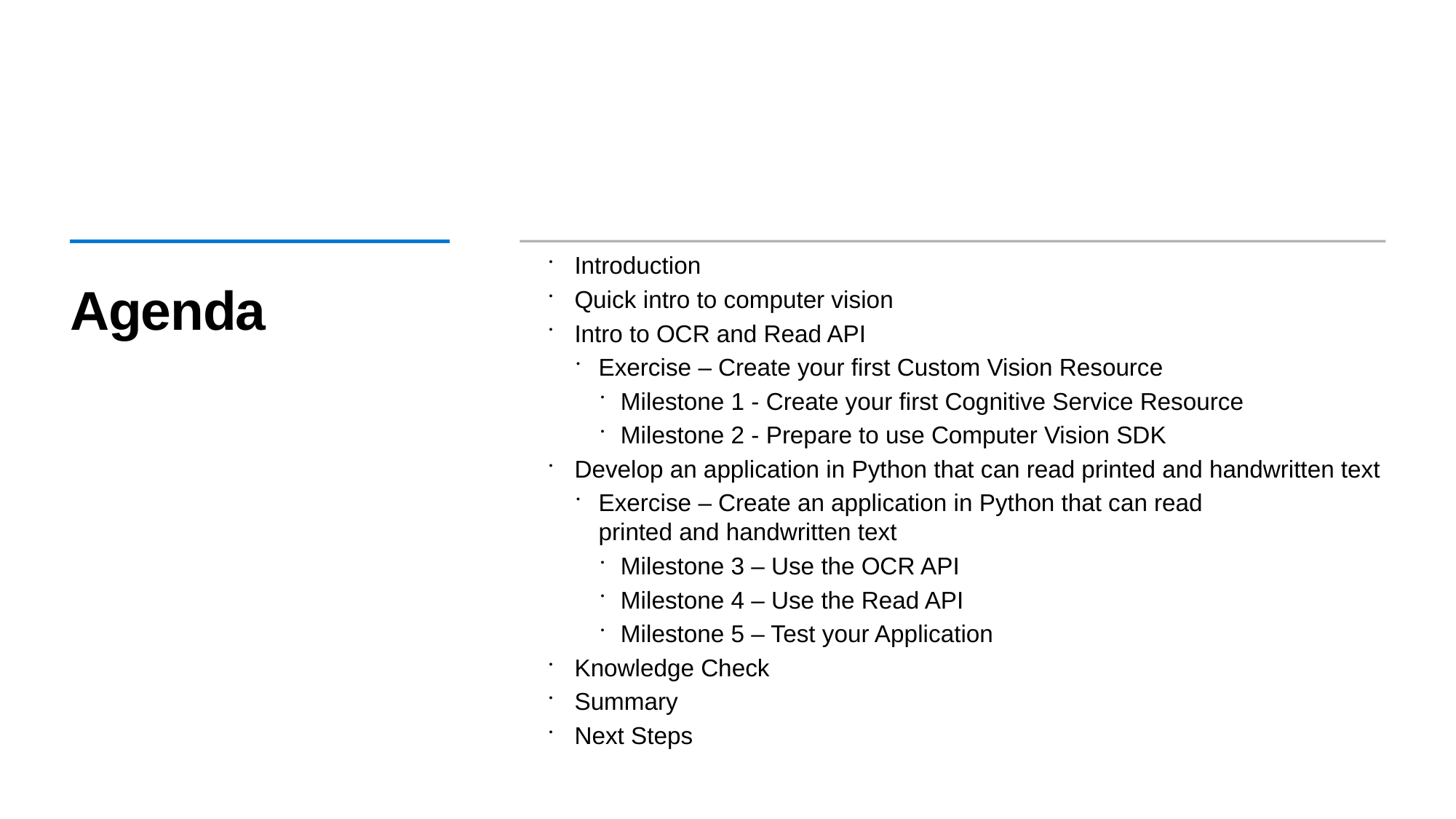

Introduction
Quick intro to computer vision
Intro to OCR and Read API
Exercise – Create your first Custom Vision Resource
Milestone 1 - Create your first Cognitive Service Resource
Milestone 2 - Prepare to use Computer Vision SDK
Develop an application in Python that can read printed and handwritten text
Exercise – Create an application in Python that can read printed and handwritten text
Milestone 3 – Use the OCR API
Milestone 4 – Use the Read API
Milestone 5 – Test your Application
Knowledge Check
Summary
Next Steps
# Agenda